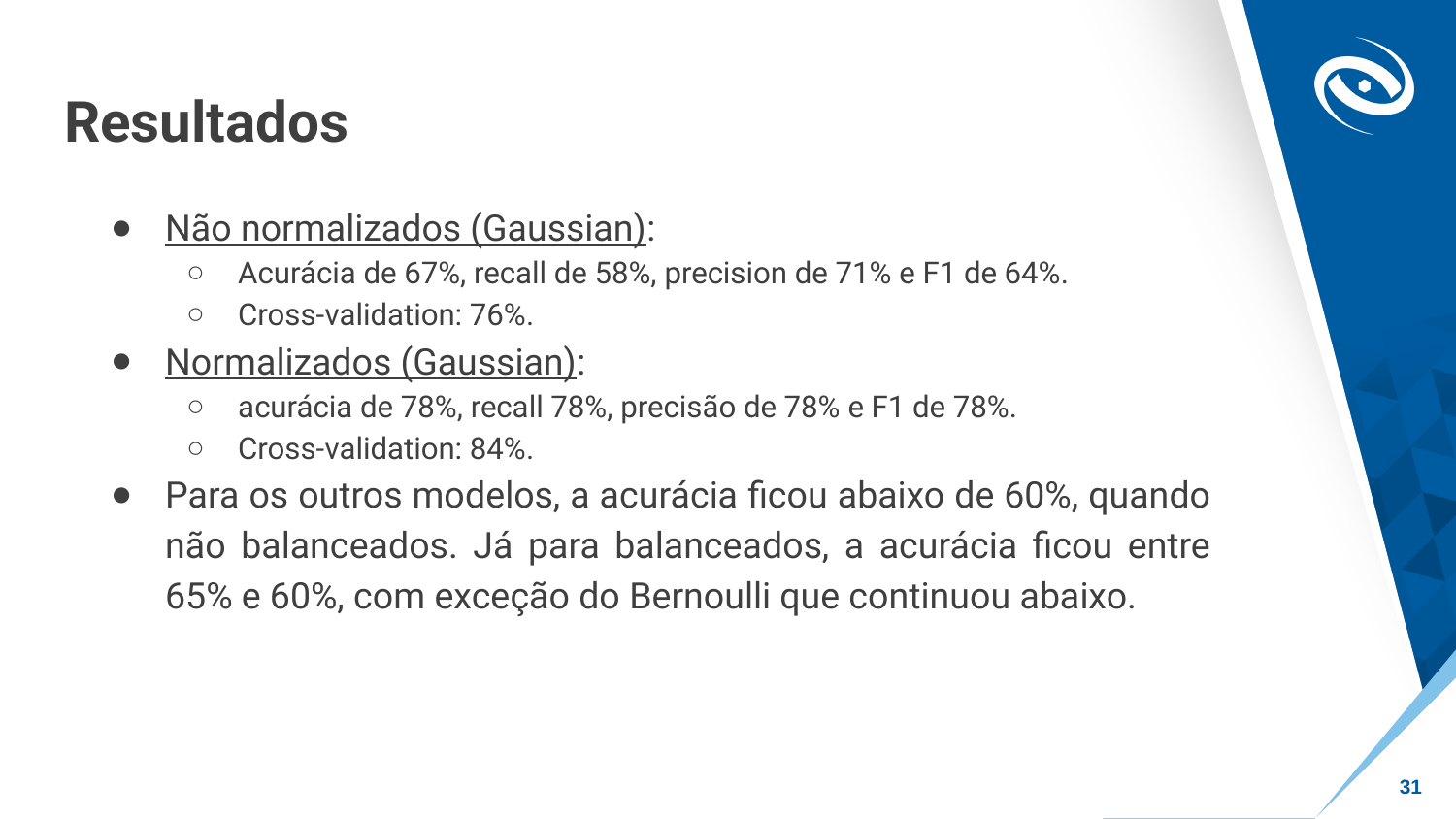

# Resultados
Não normalizados (Gaussian):
Acurácia de 67%, recall de 58%, precision de 71% e F1 de 64%.
Cross-validation: 76%.
Normalizados (Gaussian):
acurácia de 78%, recall 78%, precisão de 78% e F1 de 78%.
Cross-validation: 84%.
Para os outros modelos, a acurácia ficou abaixo de 60%, quando não balanceados. Já para balanceados, a acurácia ficou entre 65% e 60%, com exceção do Bernoulli que continuou abaixo.

31